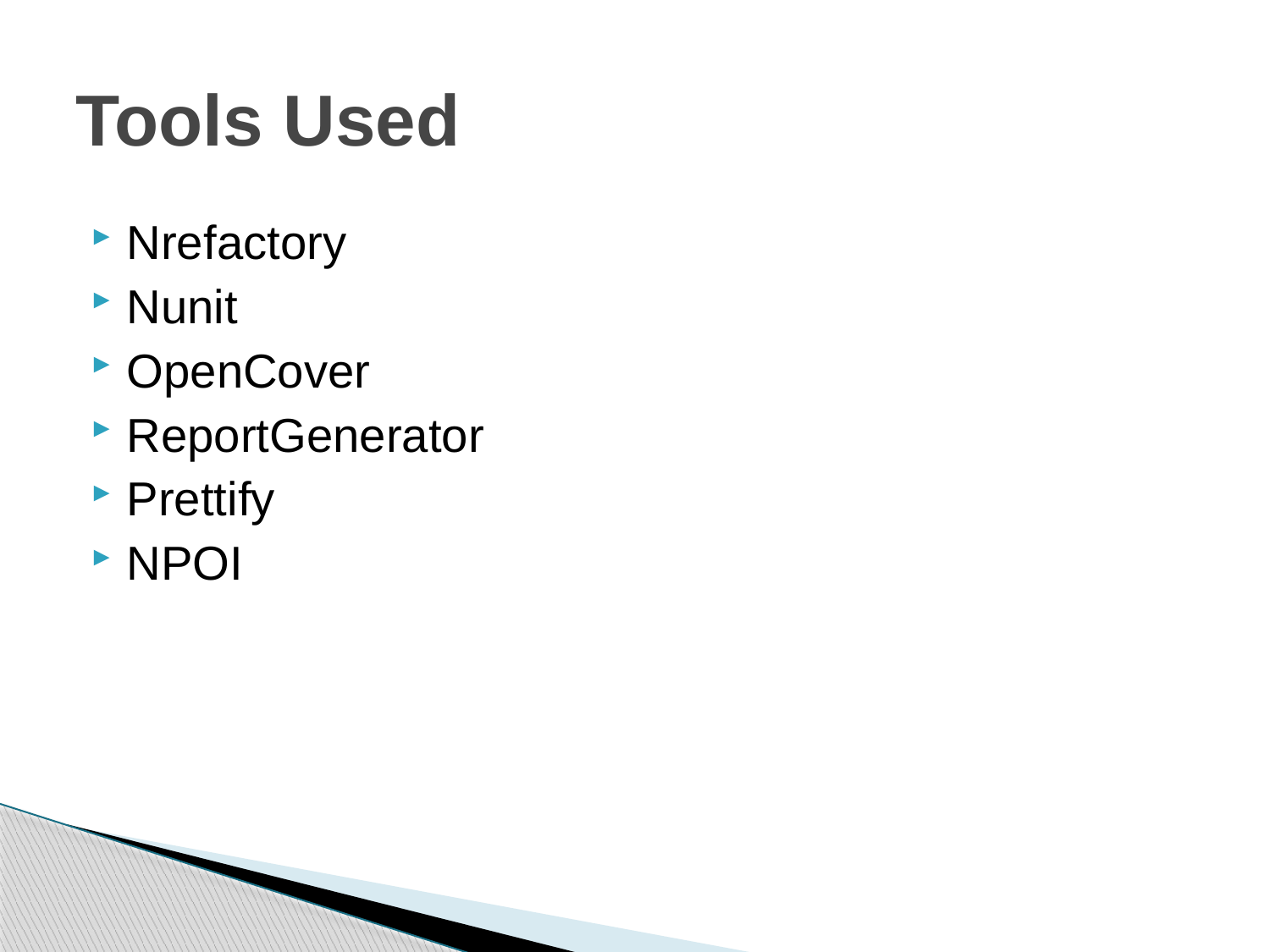

# Tools Used
Nrefactory
Nunit
OpenCover
ReportGenerator
Prettify
NPOI